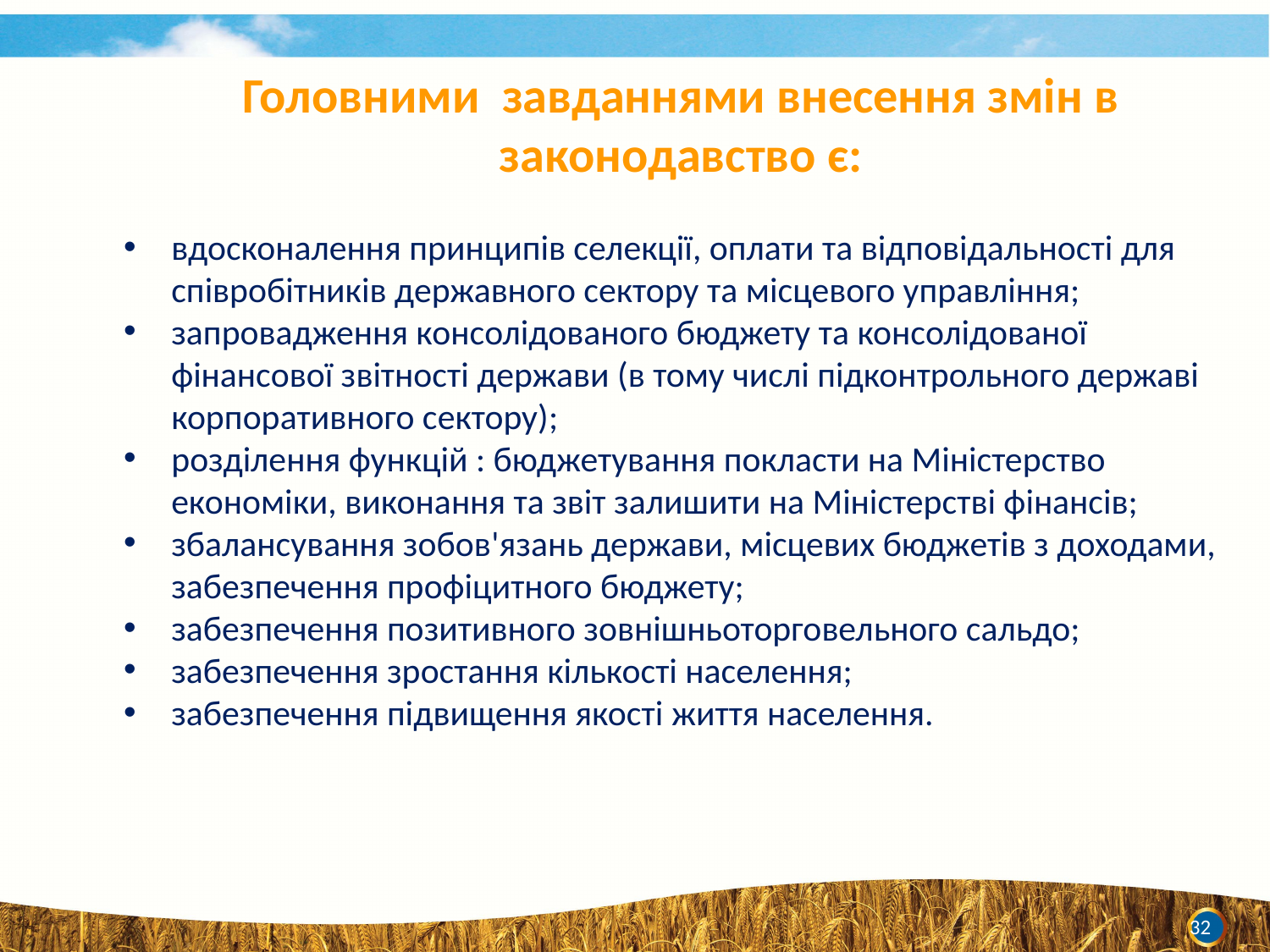

Головними  завданнями внесення змін в законодавство є:

вдосконалення принципів селекції, оплати та відповідальності для співробітників державного сектору та місцевого управління;
запровадження консолідованого бюджету та консолідованої фінансової звітності держави (в тому числі підконтрольного державі корпоративного сектору);
розділення функцій : бюджетування покласти на Міністерство економіки, виконання та звіт залишити на Міністерстві фінансів;
збалансування зобов'язань держави, місцевих бюджетів з доходами, забезпечення профіцитного бюджету;
забезпечення позитивного зовнішньоторговельного сальдо;
забезпечення зростання кількості населення;
забезпечення підвищення якості життя населення.
32